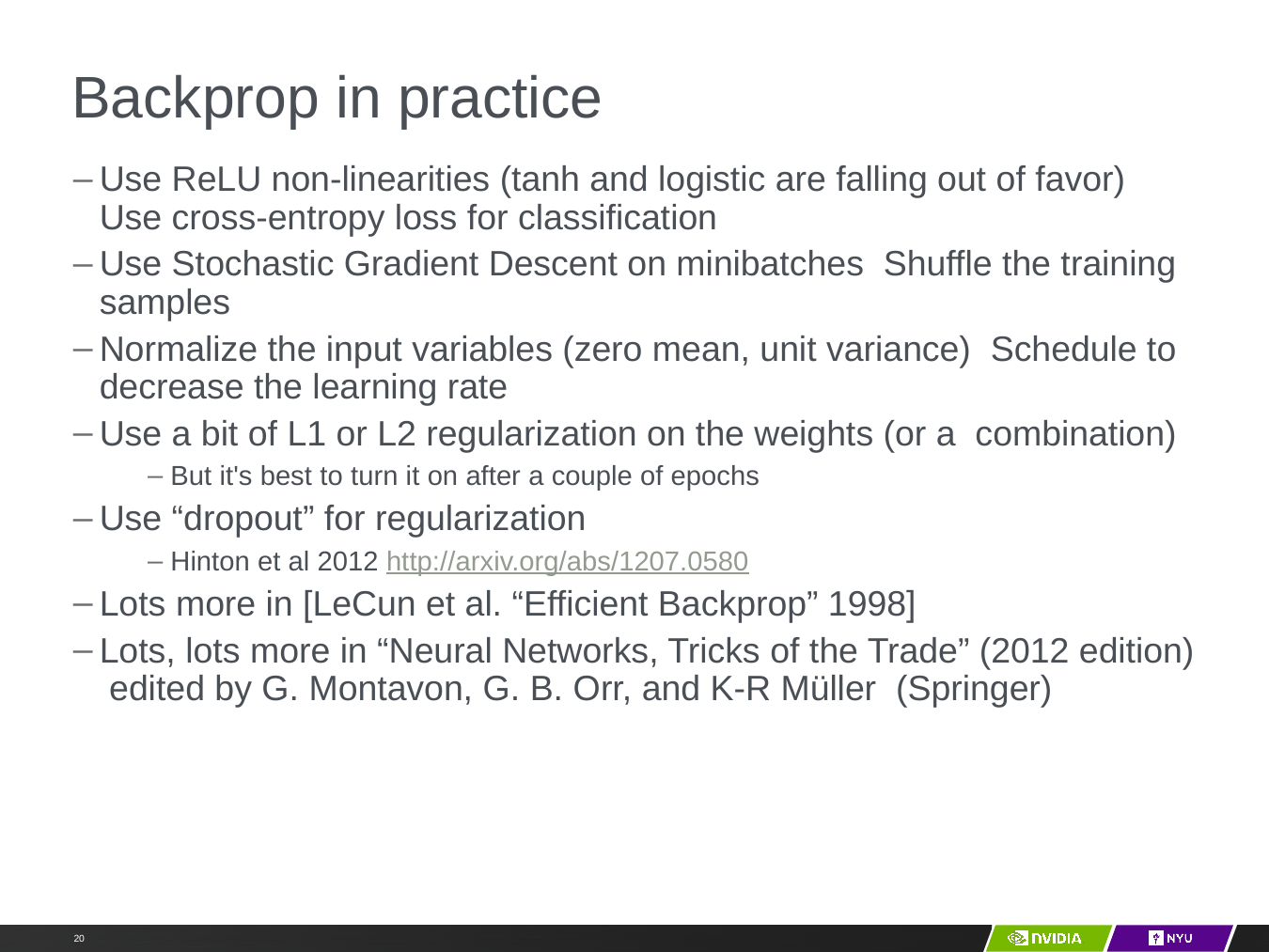

# Backprop in practice
Use ReLU non-linearities (tanh and logistic are falling out of favor)  Use cross-entropy loss for classification
Use Stochastic Gradient Descent on minibatches  Shuffle the training samples
Normalize the input variables (zero mean, unit variance)  Schedule to decrease the learning rate
Use a bit of L1 or L2 regularization on the weights (or a  combination)
But it's best to turn it on after a couple of epochs
Use “dropout” for regularization
Hinton et al 2012 http://arxiv.org/abs/1207.0580
Lots more in [LeCun et al. “Efficient Backprop” 1998]
Lots, lots more in “Neural Networks, Tricks of the Trade” (2012 edition)  edited by G. Montavon, G. B. Orr, and K-R Müller  (Springer)